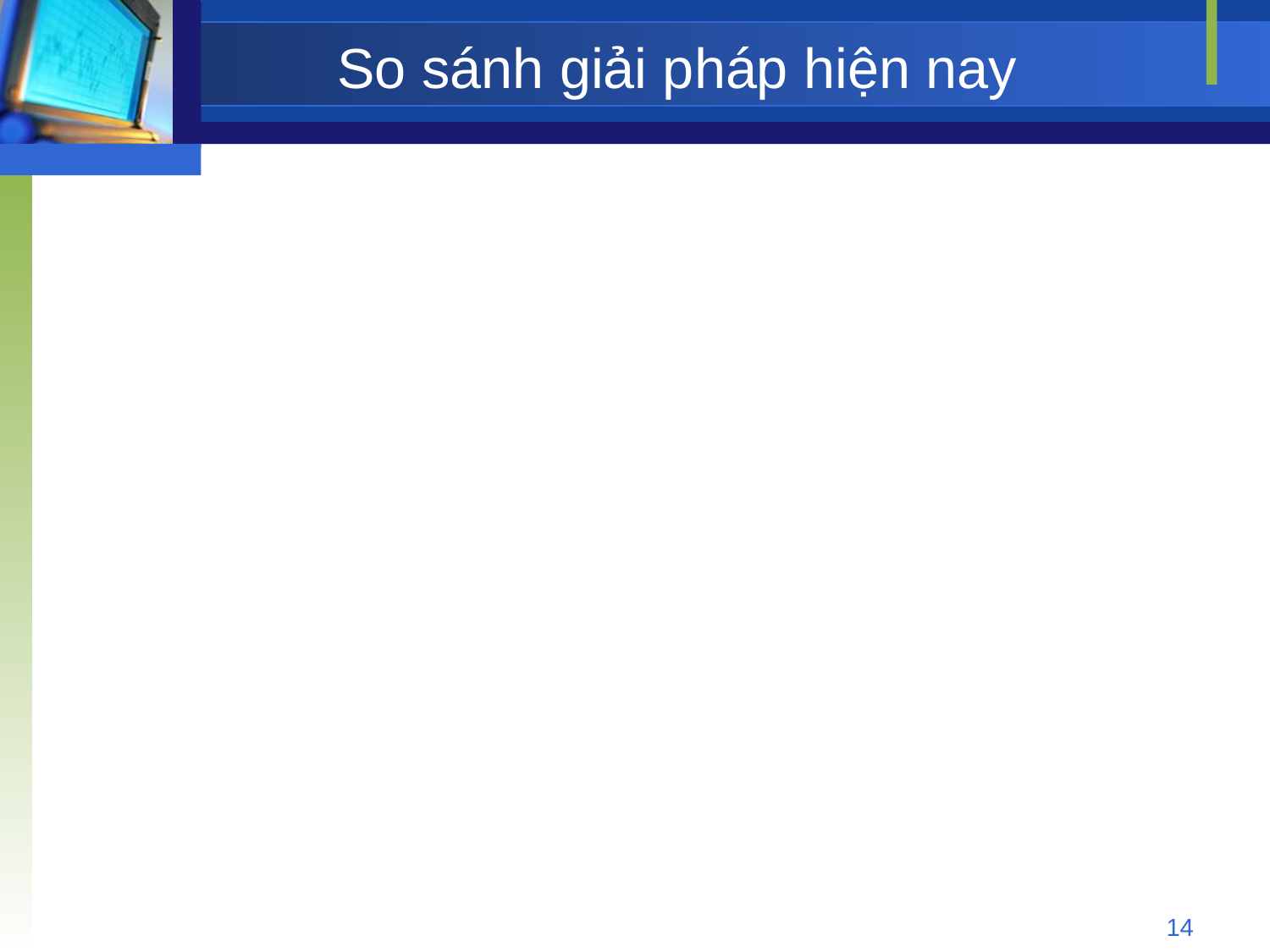

# So sánh giải pháp hiện nay

14